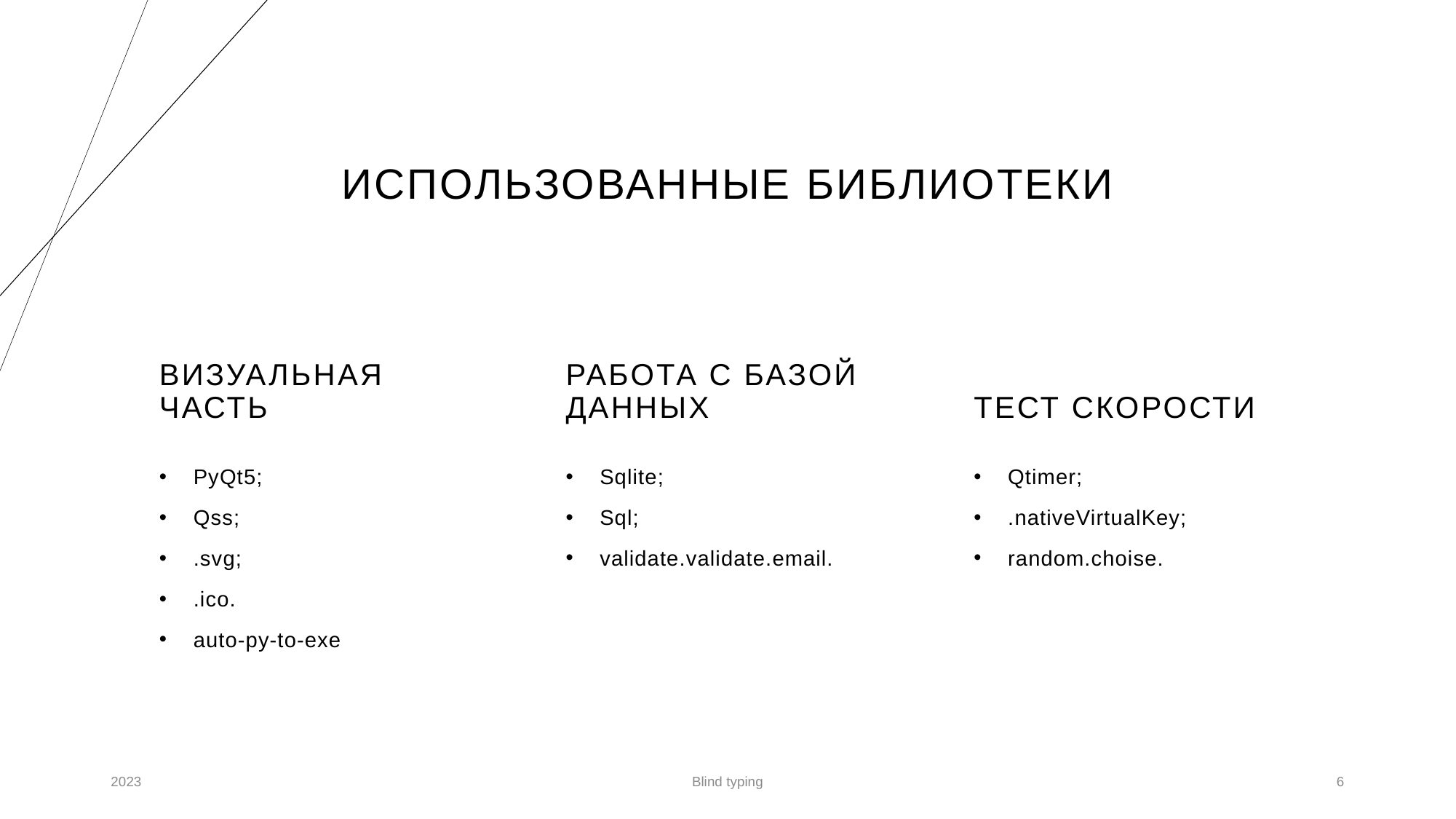

# Использованные библиотеки
Визуальная часть
Работа с базой данных
Тест скорости
PyQt5;
Qss;
.svg;
.ico.
auto-py-to-exe

Sqlite;
Sql;
validate.validate.email.

Qtimer;
.nativeVirtualKey;
random.choise.

2023
Blind typing
6